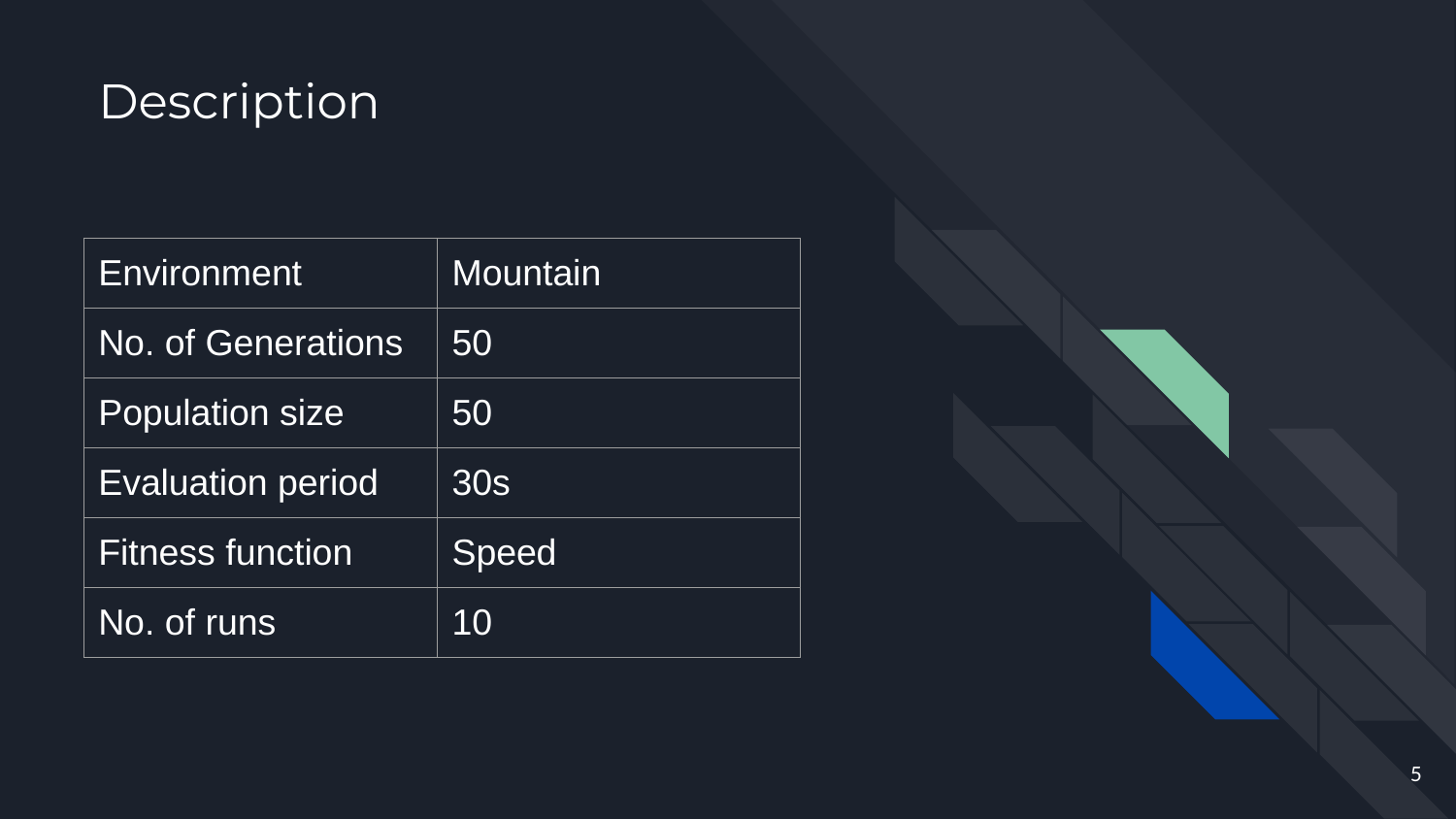

# Description
| Environment | Mountain |
| --- | --- |
| No. of Generations | 50 |
| Population size | 50 |
| Evaluation period | 30s |
| Fitness function | Speed |
| No. of runs | 10 |
5